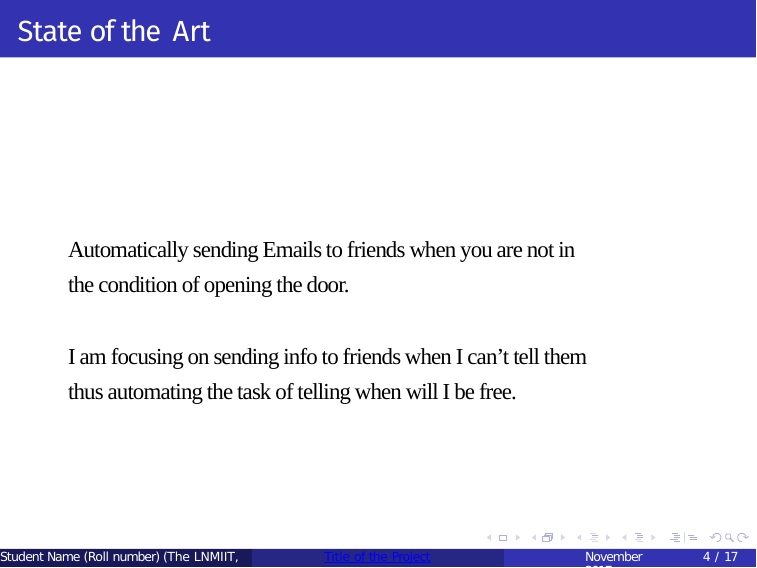

# State of the Art
Automatically sending Emails to friends when you are not in the condition of opening the door.

I am focusing on sending info to friends when I can’t tell them thus automating the task of telling when will I be free.

Student Name (Roll number) (The LNMIIT,
Title of the Project
November 2017
4 / 17